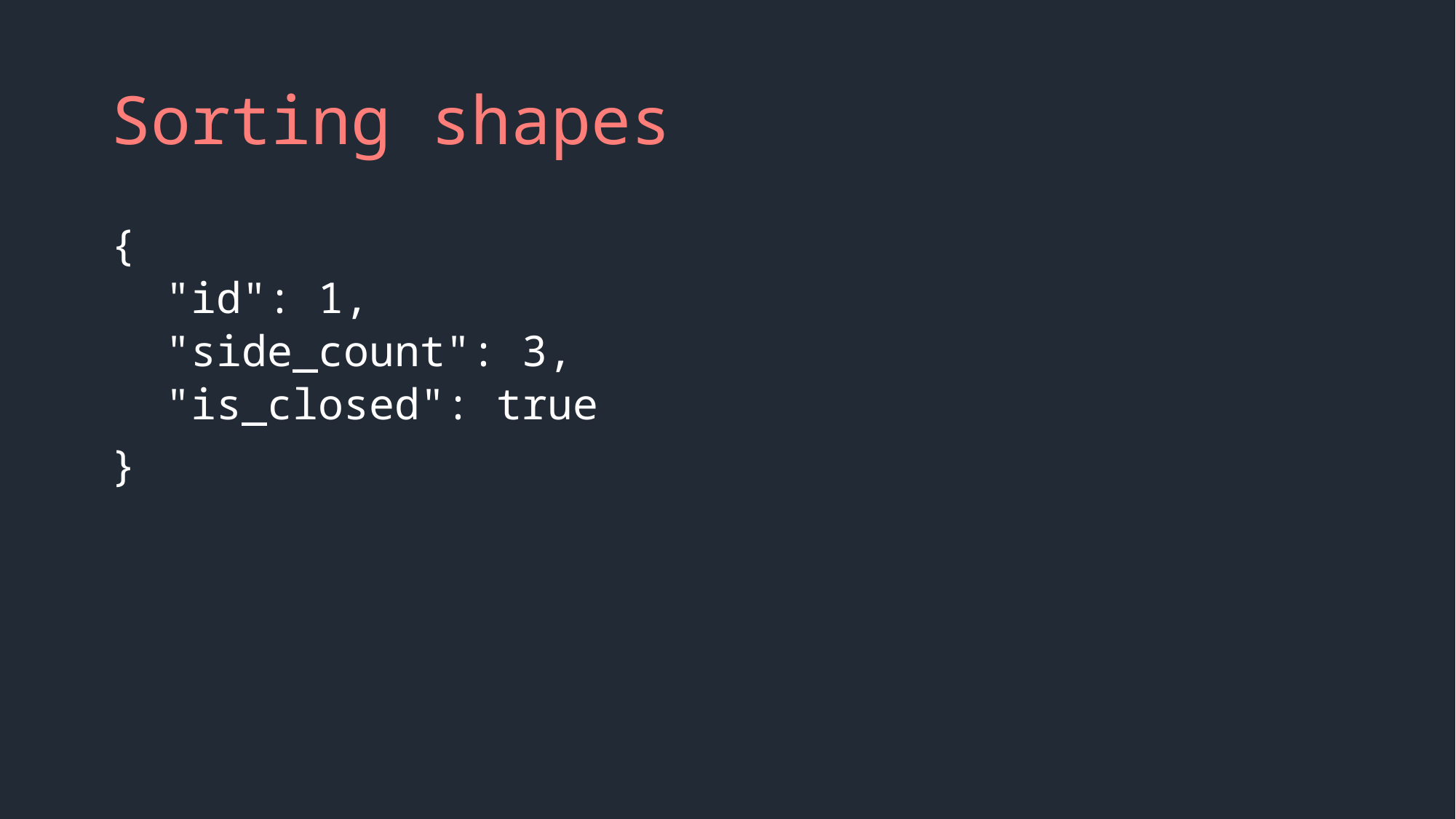

# Sorting shapes
{
"id": 1,
"side_count": 3,
"is_closed": true
}